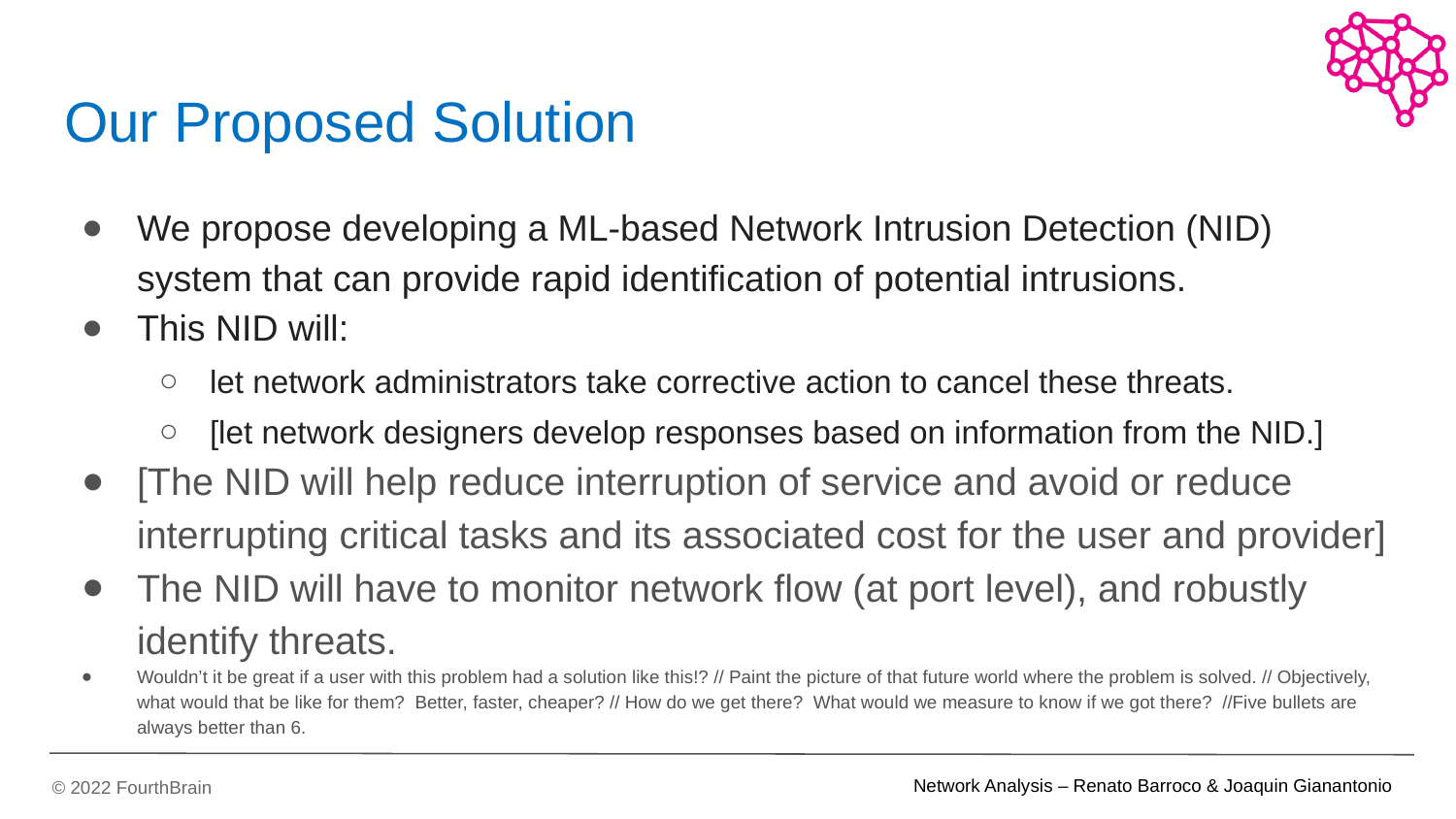

# Our Proposed Solution
We propose developing a ML-based Network Intrusion Detection (NID) system that can provide rapid identification of potential intrusions.
This NID will:
let network administrators take corrective action to cancel these threats.
[let network designers develop responses based on information from the NID.]
[The NID will help reduce interruption of service and avoid or reduce interrupting critical tasks and its associated cost for the user and provider]
The NID will have to monitor network flow (at port level), and robustly identify threats.
Wouldn’t it be great if a user with this problem had a solution like this!? // Paint the picture of that future world where the problem is solved. // Objectively, what would that be like for them?  Better, faster, cheaper? // How do we get there?  What would we measure to know if we got there?  //Five bullets are always better than 6.